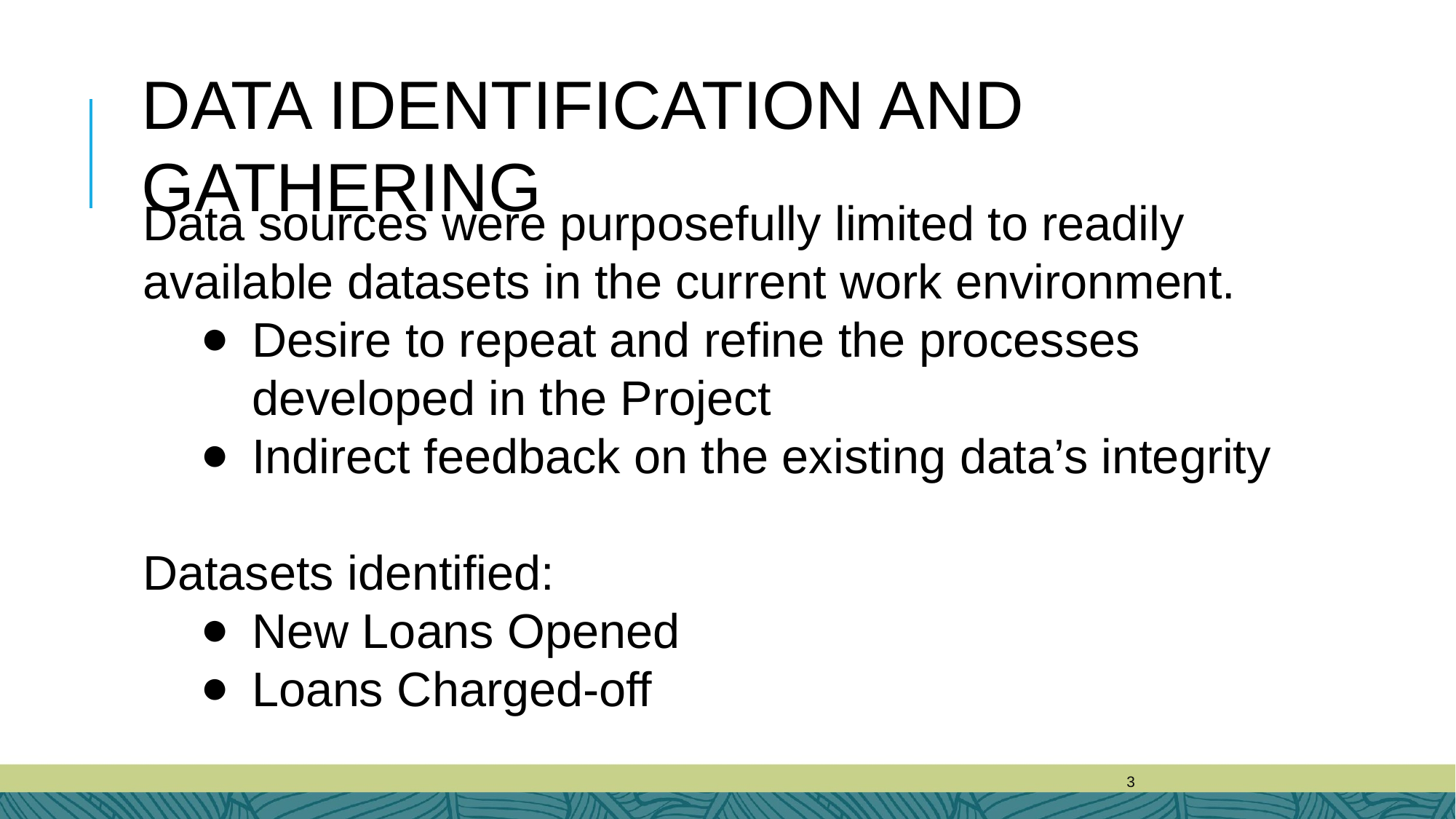

DATA IDENTIFICATION AND GATHERING
Data sources were purposefully limited to readily available datasets in the current work environment.
Desire to repeat and refine the processes developed in the Project
Indirect feedback on the existing data’s integrity

Datasets identified:
New Loans Opened
Loans Charged-off
3